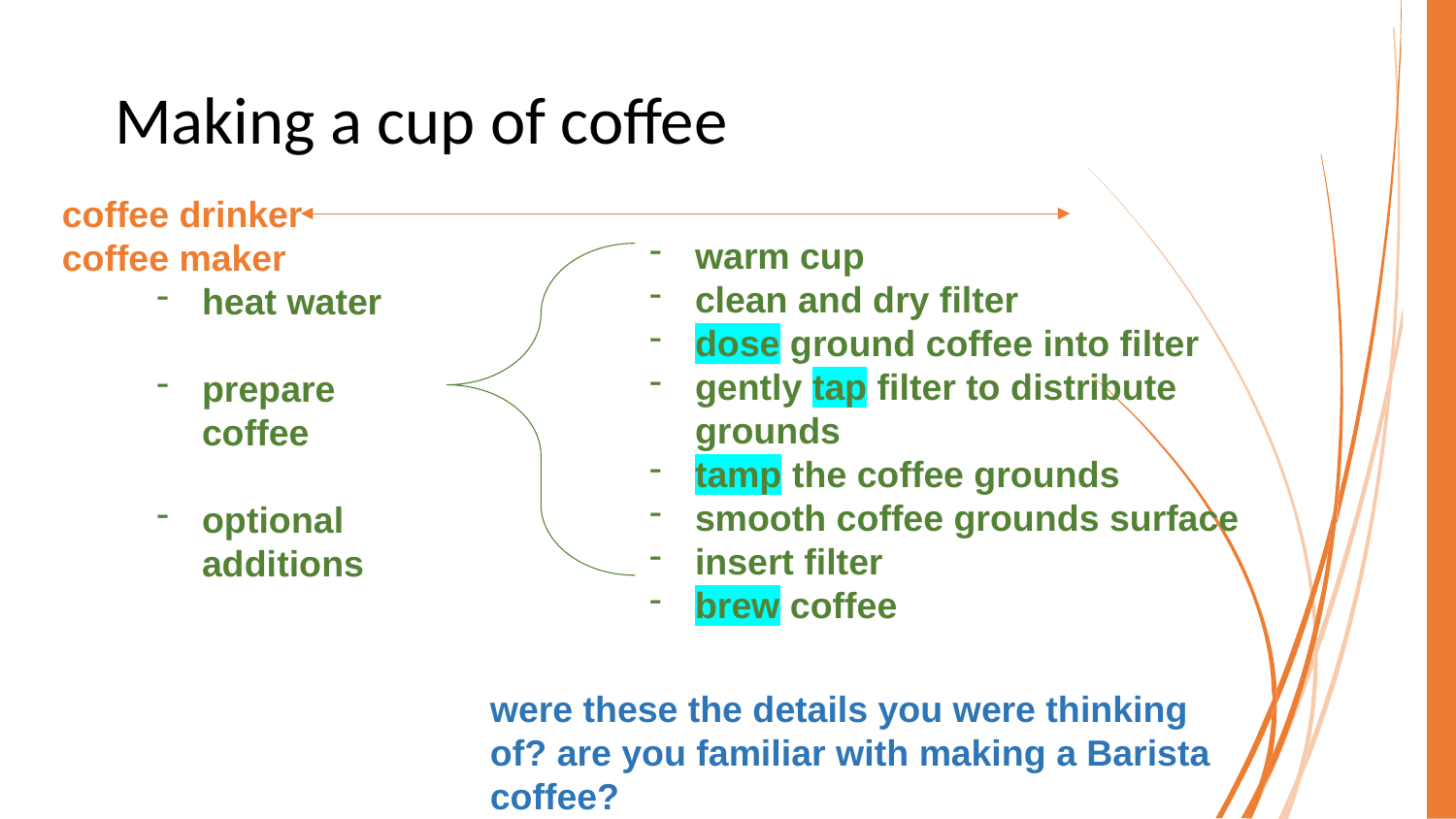

# Making a cup of coffee
coffee drinker              	                                                                       coffee maker
warm cup
clean and dry filter
dose ground coffee into filter
gently tap filter to distribute grounds
tamp the coffee grounds
smooth coffee grounds surface
insert filter
brew coffee

heat water

prepare coffee

optional additions
were these the details you were thinking of? are you familiar with making a Barista coffee?